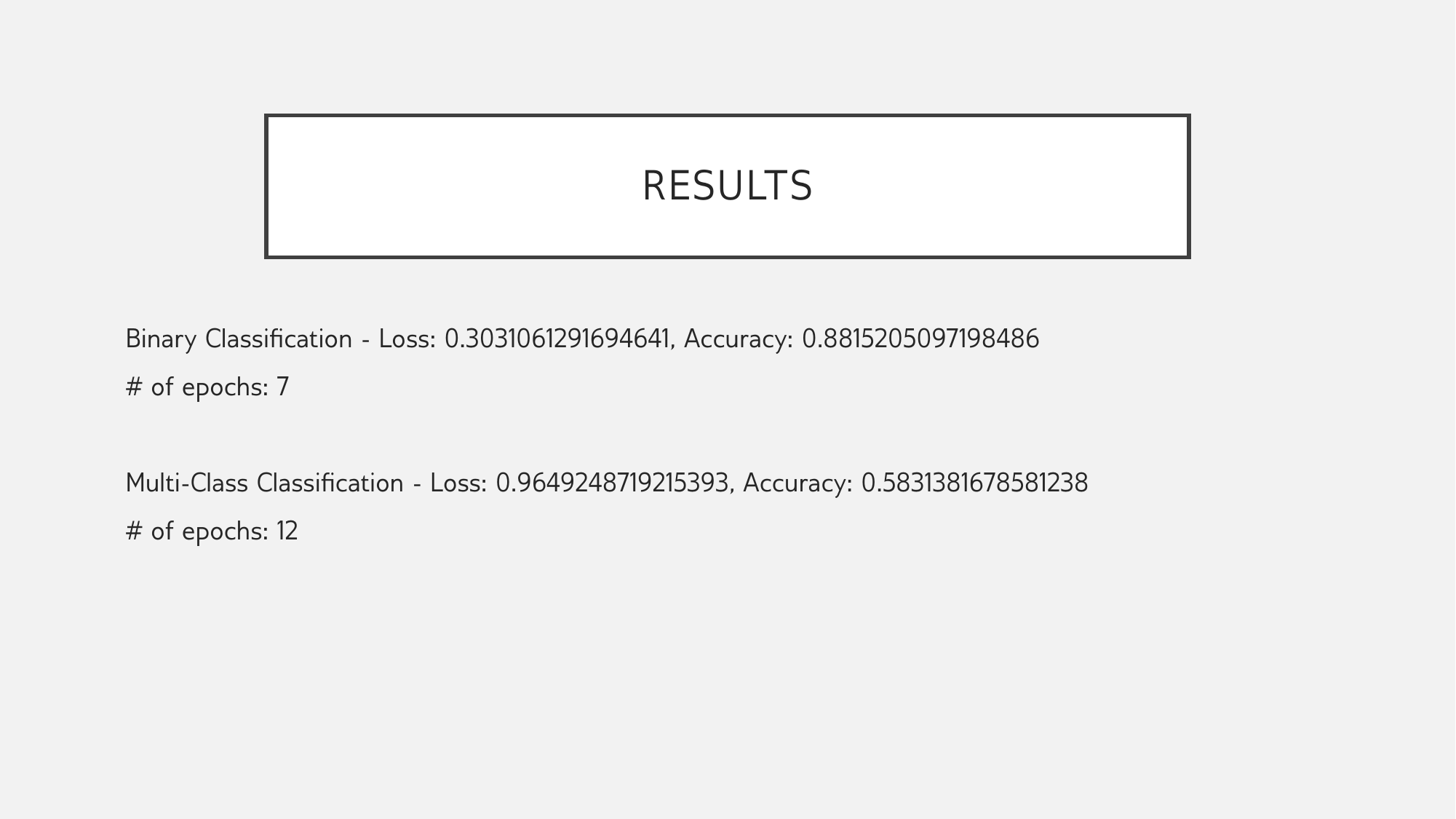

# results
Binary Classification - Loss: 0.3031061291694641, Accuracy: 0.8815205097198486
# of epochs: 7

Multi-Class Classification - Loss: 0.9649248719215393, Accuracy: 0.5831381678581238
# of epochs: 12